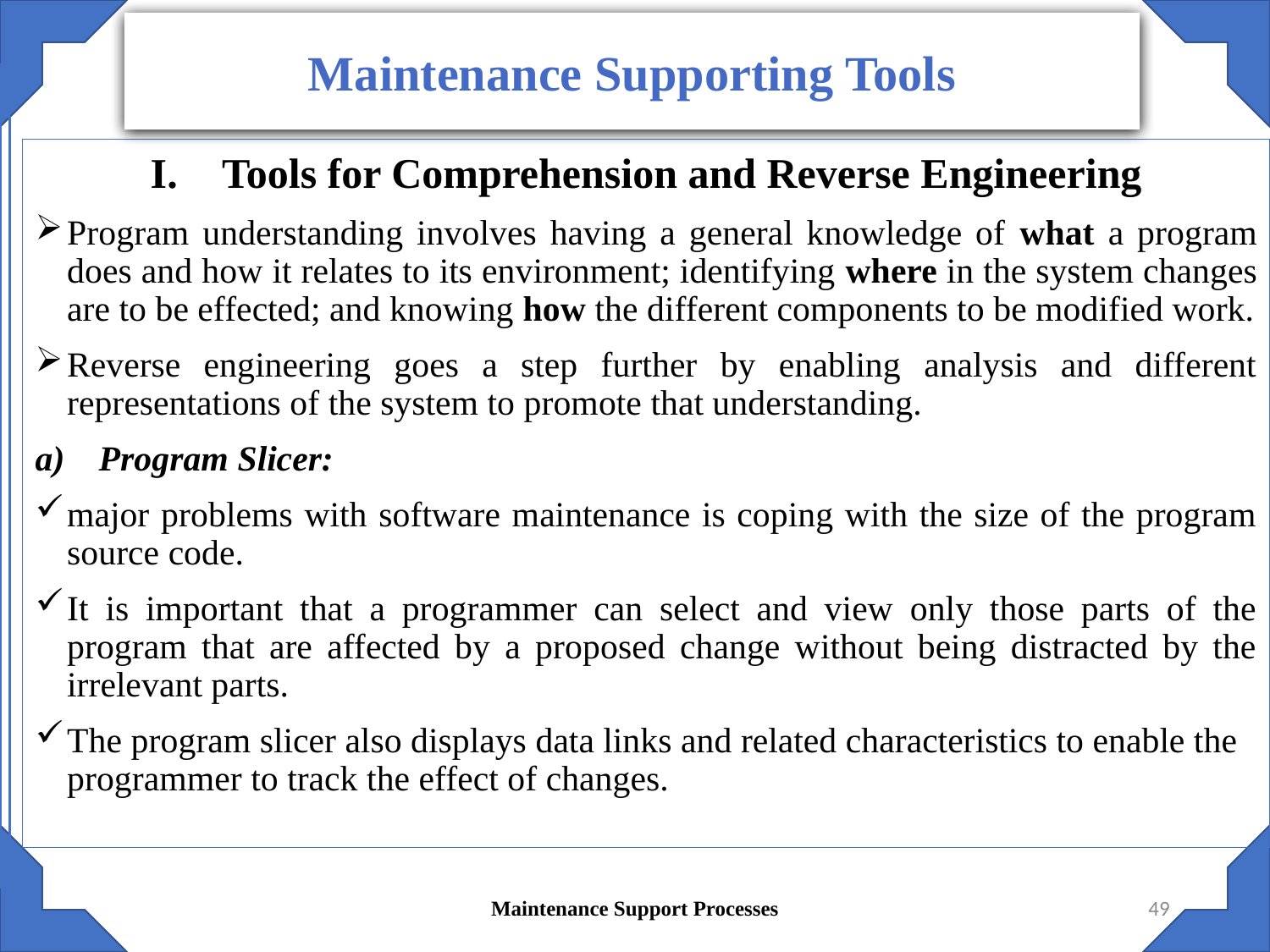

Maintenance Supporting Tools
Tools for Comprehension and Reverse Engineering
Program understanding involves having a general knowledge of what a program does and how it relates to its environment; identifying where in the system changes are to be effected; and knowing how the different components to be modified work.
Reverse engineering goes a step further by enabling analysis and different representations of the system to promote that understanding.
Program Slicer:
major problems with software maintenance is coping with the size of the program source code.
It is important that a programmer can select and view only those parts of the program that are affected by a proposed change without being distracted by the irrelevant parts.
The program slicer also displays data links and related characteristics to enable the programmer to track the effect of changes.
Maintenance Support Processes
49